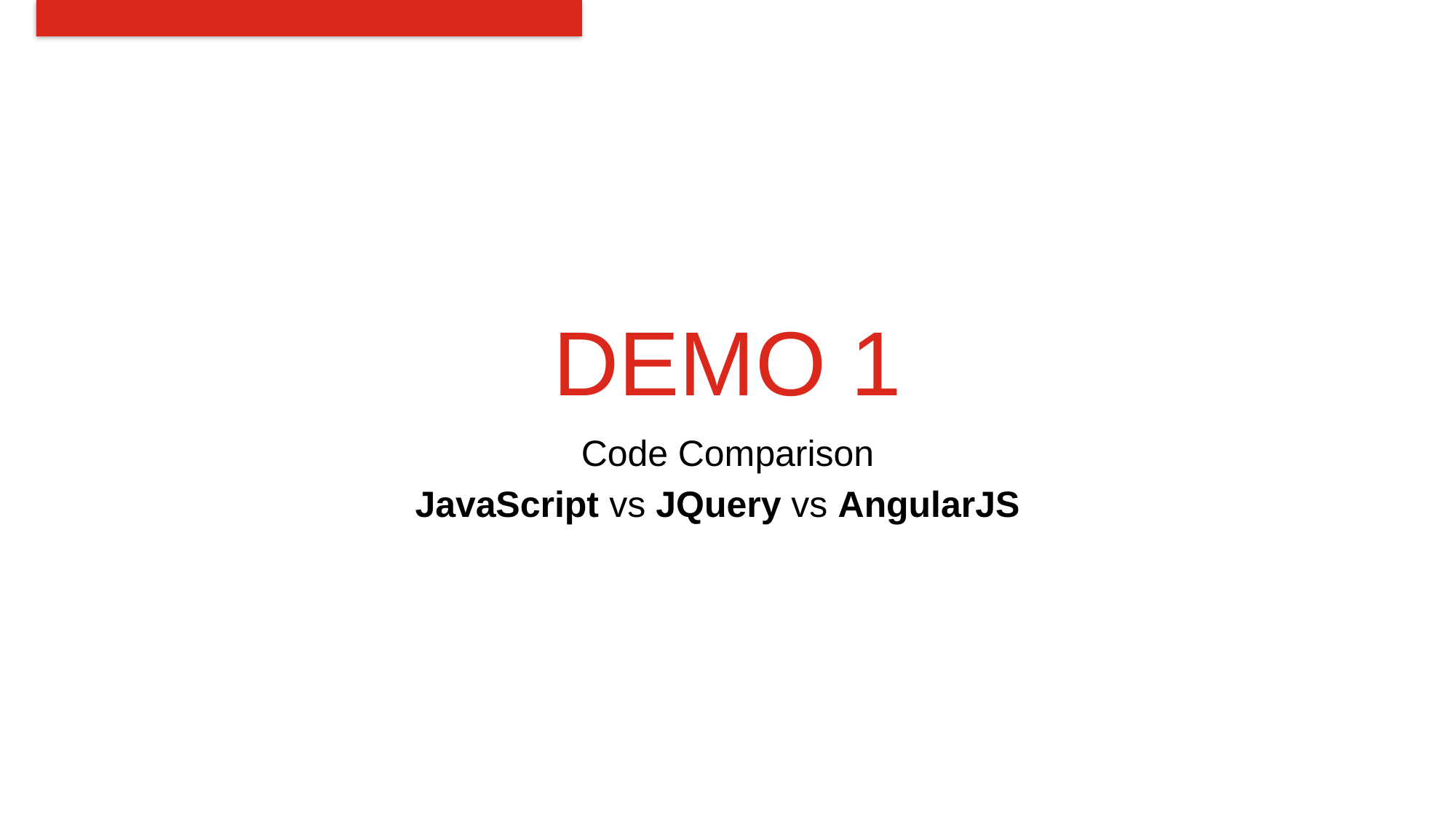

# DEMO 1
Code Comparison
JavaScript vs JQuery vs AngularJS